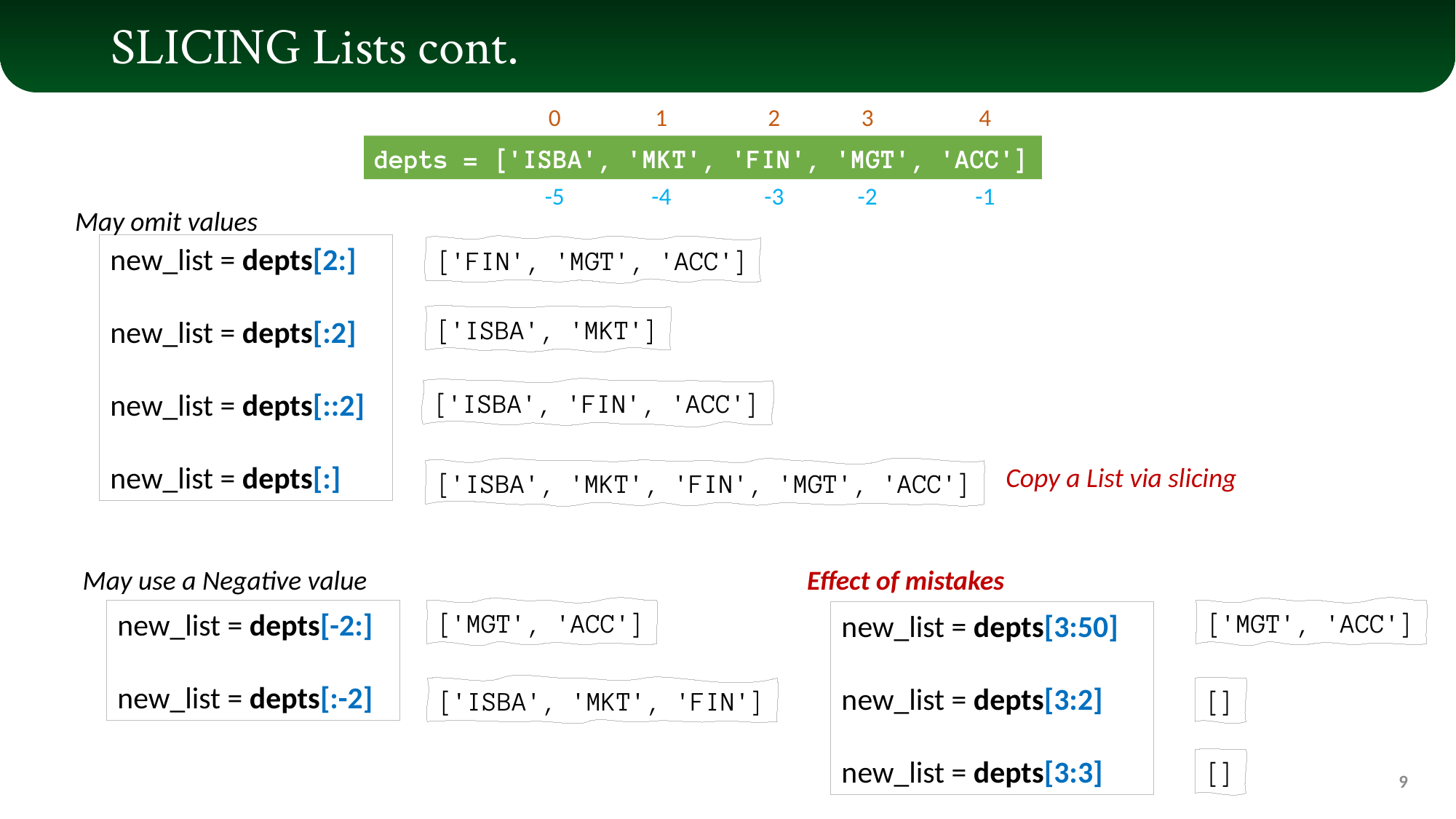

# SLICING Lists cont.
0
1
2
3
4
depts = ['ISBA', 'MKT', 'FIN', 'MGT', 'ACC']
-5
-4
-3
-2
-1
May omit values
new_list = depts[2:]

new_list = depts[:2]

new_list = depts[::2]

new_list = depts[:]
['FIN', 'MGT', 'ACC']
['ISBA', 'MKT']
['ISBA', 'FIN', 'ACC']
Copy a List via slicing
['ISBA', 'MKT', 'FIN', 'MGT', 'ACC']
May use a Negative value
Effect of mistakes
['MGT', 'ACC']
new_list = depts[-2:]

new_list = depts[:-2]
['ISBA', 'MKT', 'FIN']
['MGT', 'ACC']
new_list = depts[3:50]

new_list = depts[3:2]

new_list = depts[3:3]
[]
[]
9